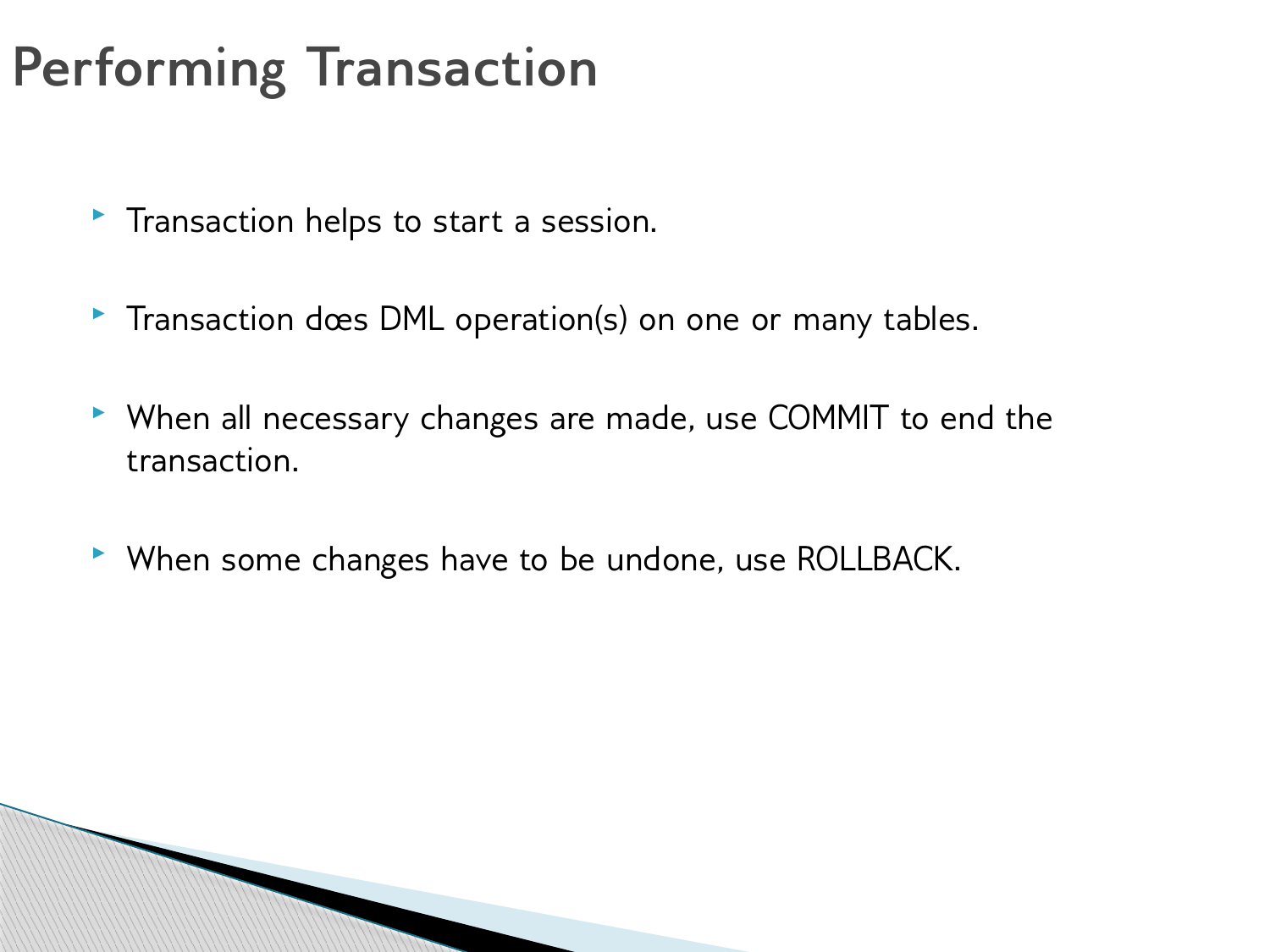

# Performing Transaction
Transaction helps to start a session.

Transaction does DML operation(s) on one or many tables.

When all necessary changes are made, use COMMIT to end the transaction.

When some changes have to be undone, use ROLLBACK.